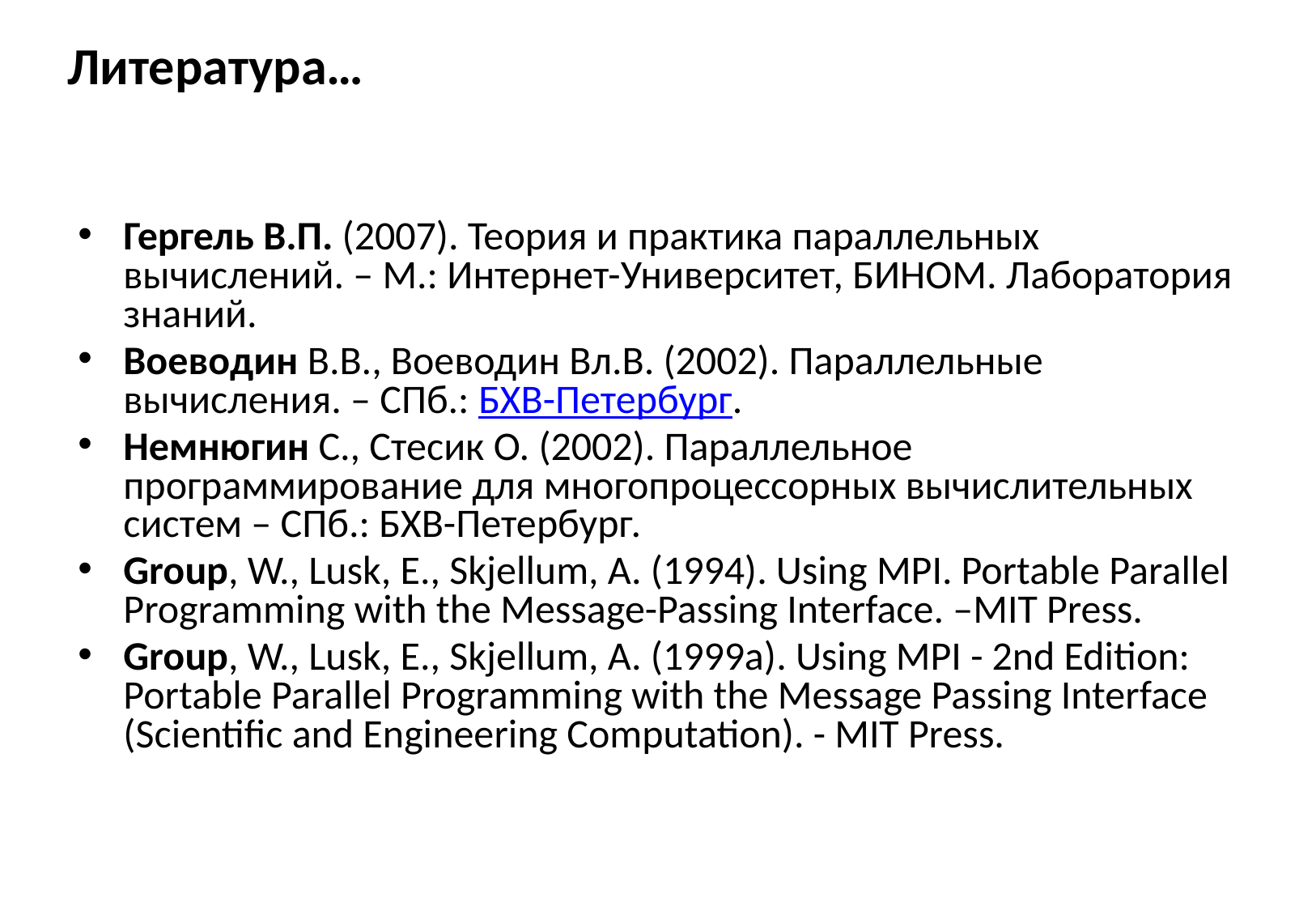

# Литература…
Гергель В.П. (2007). Теория и практика параллельных вычислений. – М.: Интернет-Университет, БИНОМ. Лаборатория знаний.
Воеводин В.В., Воеводин Вл.В. (2002). Параллельные вычисления. – СПб.: БХВ-Петербург.
Немнюгин С., Стесик О. (2002). Параллельное программирование для многопроцессорных вычислительных систем – СПб.: БХВ-Петербург.
Group, W., Lusk, E., Skjellum, A. (1994). Using MPI. Portable Parallel Programming with the Message-Passing Interface. –MIT Press.
Group, W., Lusk, E., Skjellum, A. (1999a). Using MPI - 2nd Edition: Portable Parallel Programming with the Message Passing Interface (Scientific and Engineering Computation). - MIT Press.